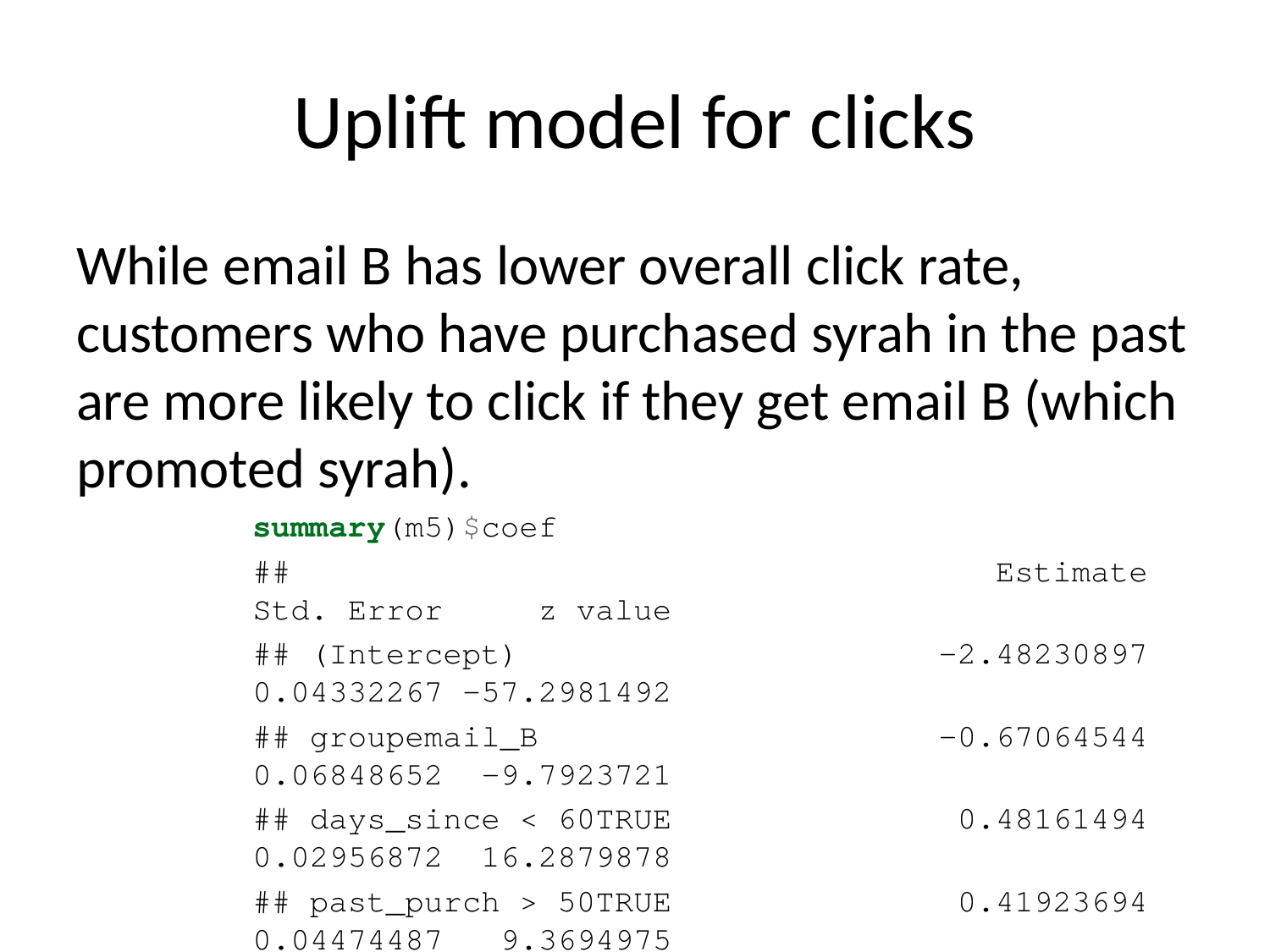

# Uplift model for clicks
While email B has lower overall click rate, customers who have purchased syrah in the past are more likely to click if they get email B (which promoted syrah).
summary(m5)$coef
##                                     Estimate Std. Error     z value
## (Intercept)                      -2.48230897 0.04332267 -57.2981492
## groupemail_B                     -0.67064544 0.06848652  -9.7923721
## days_since < 60TRUE               0.48161494 0.02956872  16.2879878
## past_purch > 50TRUE               0.41923694 0.04474487   9.3694975
## visits > 3TRUE                    0.01528802 0.03920836   0.3899174
## syrah > 0TRUE                     0.04624640 0.03409196   1.3565191
## cab > 0TRUE                      -0.01426477 0.03400629  -0.4194747
## sav_blanc > 0TRUE                 0.04214018 0.03699615   1.1390423
## chard > 0TRUE                     0.11199369 0.03684271   3.0397784
## groupemail_B:days_since < 60TRUE  0.06953462 0.04562008   1.5242109
## groupemail_B:past_purch > 50TRUE -0.07434038 0.06864675  -1.0829410
## groupemail_B:visits > 3TRUE       0.01599524 0.06104585   0.2620200
## groupemail_B:syrah > 0TRUE        0.51265960 0.05076735  10.0982156
## groupemail_B:cab > 0TRUE          0.08589696 0.05166828   1.6624698
## groupemail_B:sav_blanc > 0TRUE    0.08704272 0.05553677   1.5672989
## groupemail_B:chard > 0TRUE        0.11339008 0.05543572   2.0454336
##                                      Pr(>|z|)
## (Intercept)                      0.000000e+00
## groupemail_B                     1.214135e-22
## days_since < 60TRUE              1.201167e-59
## past_purch > 50TRUE              7.287869e-21
## visits > 3TRUE                   6.965976e-01
## syrah > 0TRUE                    1.749341e-01
## cab > 0TRUE                      6.748693e-01
## sav_blanc > 0TRUE                2.546855e-01
## chard > 0TRUE                    2.367523e-03
## groupemail_B:days_since < 60TRUE 1.274560e-01
## groupemail_B:past_purch > 50TRUE 2.788346e-01
## groupemail_B:visits > 3TRUE      7.933060e-01
## groupemail_B:syrah > 0TRUE       5.625649e-24
## groupemail_B:cab > 0TRUE         9.641861e-02
## groupemail_B:sav_blanc > 0TRUE   1.170448e-01
## groupemail_B:chard > 0TRUE       4.081212e-02